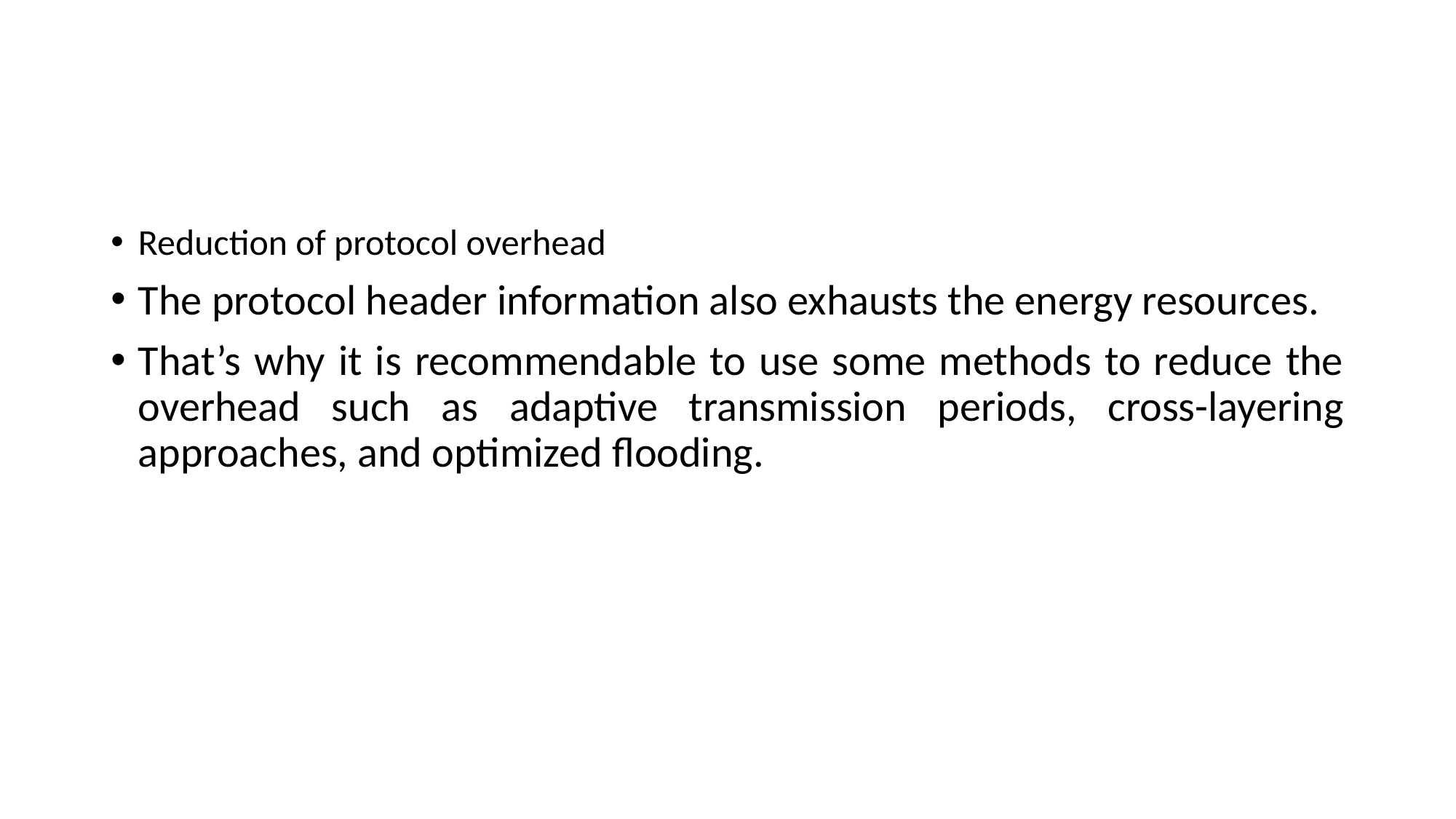

#
Reduction of protocol overhead
The protocol header information also exhausts the energy resources.
That’s why it is recommendable to use some methods to reduce the overhead such as adaptive transmission periods, cross-layering approaches, and optimized flooding.